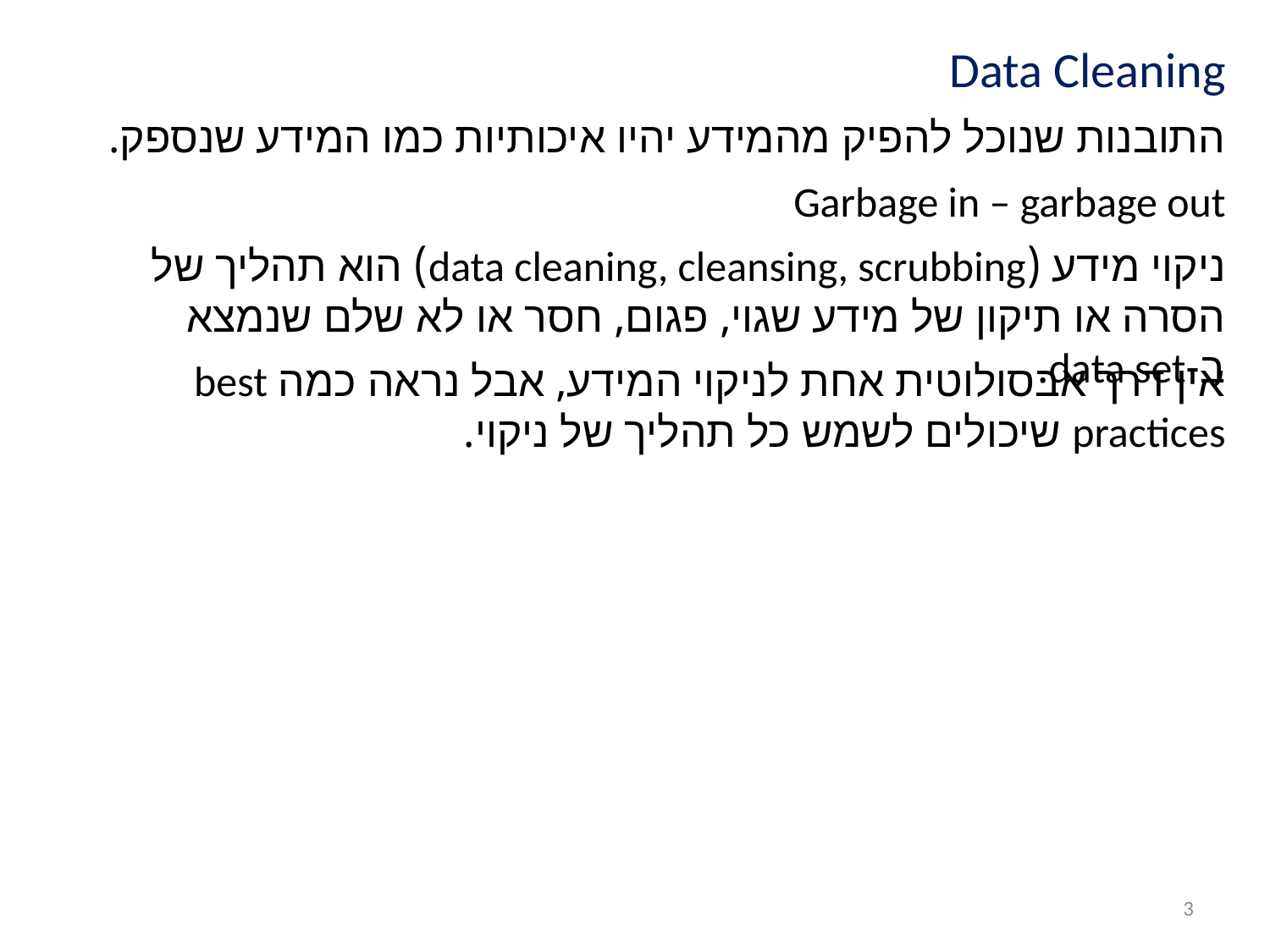

Data Cleaning
התובנות שנוכל להפיק מהמידע יהיו איכותיות כמו המידע שנספק.
Garbage in – garbage out
ניקוי מידע (data cleaning, cleansing, scrubbing) הוא תהליך של הסרה או תיקון של מידע שגוי, פגום, חסר או לא שלם שנמצא ב-data set.
אין דרך אבסולוטית אחת לניקוי המידע, אבל נראה כמה best practices שיכולים לשמש כל תהליך של ניקוי.
3